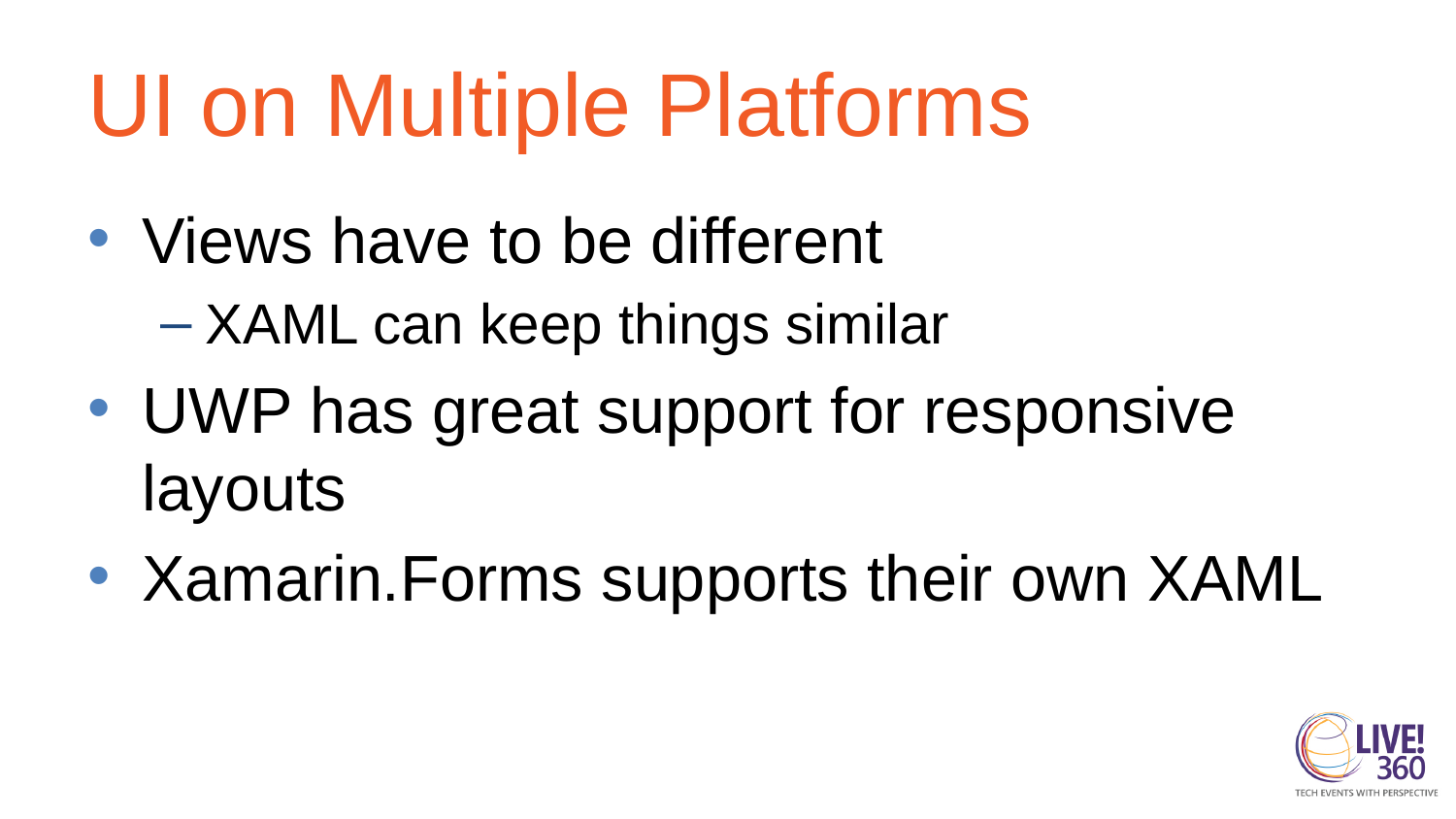

# UI on Multiple Platforms
Views have to be different
XAML can keep things similar
UWP has great support for responsive layouts
Xamarin.Forms supports their own XAML